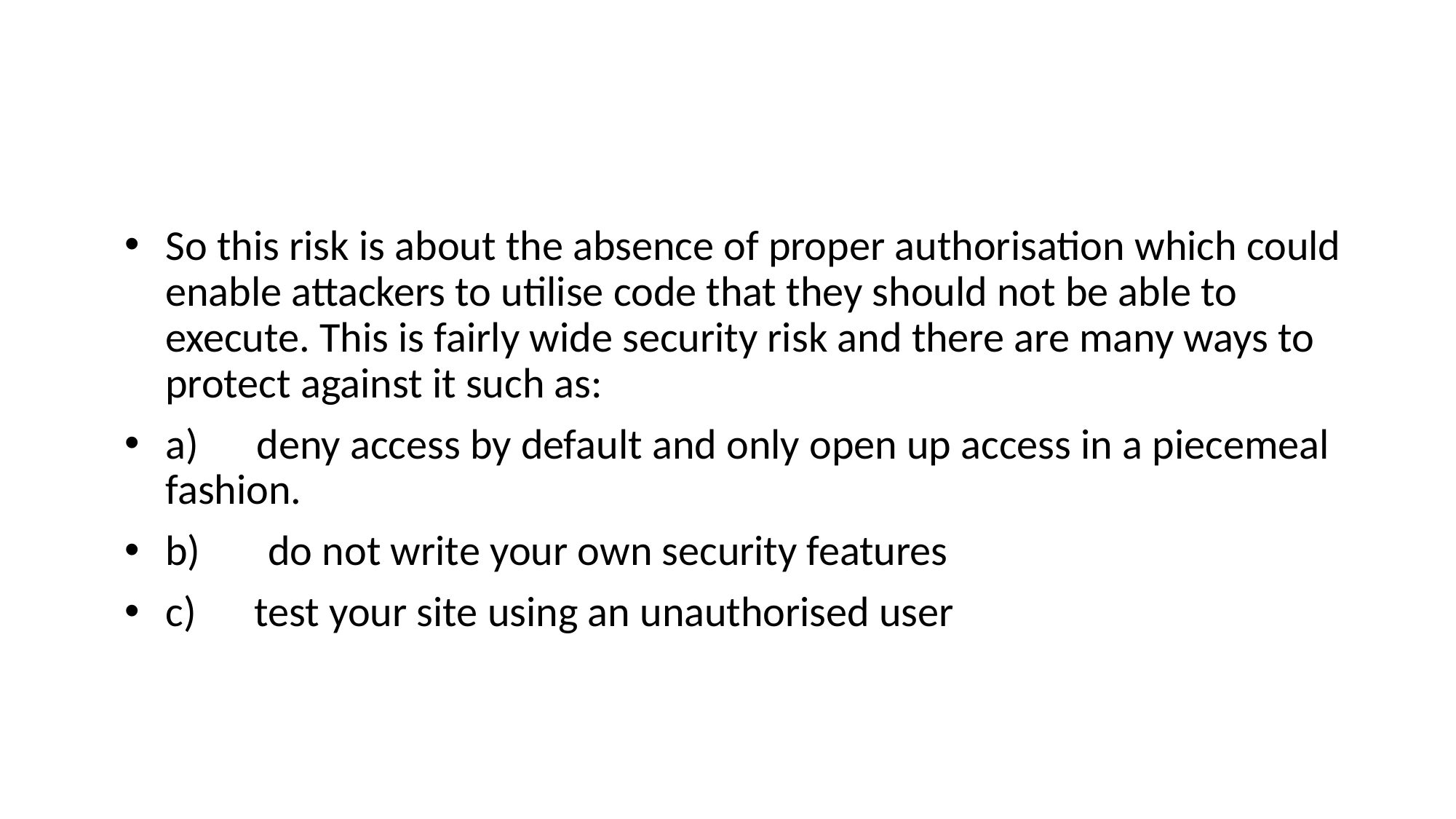

#
So this risk is about the absence of proper authorisation which could enable attackers to utilise code that they should not be able to execute. This is fairly wide security risk and there are many ways to protect against it such as:
a)      deny access by default and only open up access in a piecemeal fashion.
b)       do not write your own security features
c)      test your site using an unauthorised user